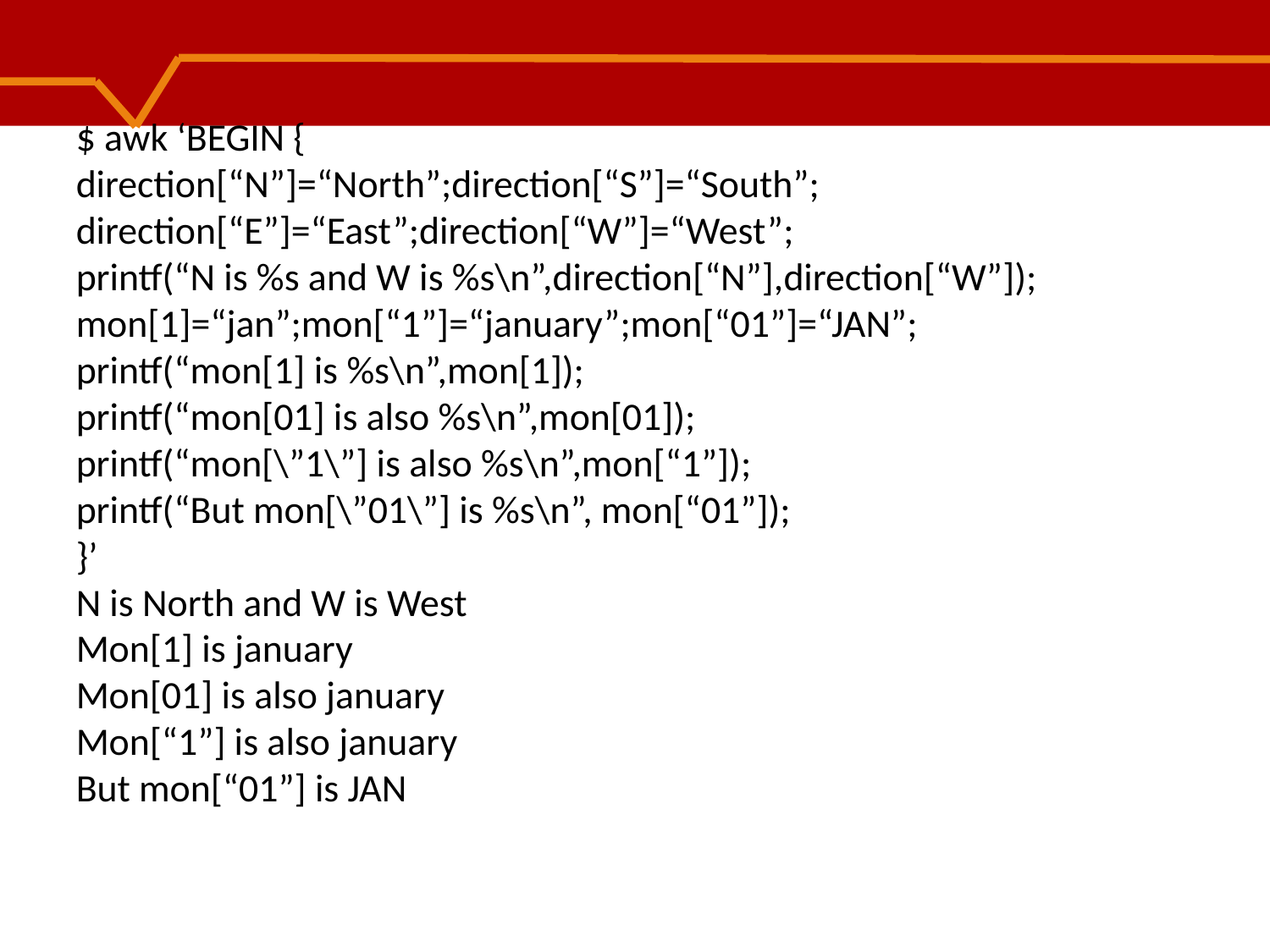

$ awk ‘BEGIN {
direction[“N”]=“North”;direction[“S”]=“South”;
direction[“E”]=“East”;direction[“W”]=“West”;
printf(“N is %s and W is %s\n”,direction[“N”],direction[“W”]);
mon[1]=“jan”;mon[“1”]=“january”;mon[“01”]=“JAN”;
printf(“mon[1] is %s\n”,mon[1]);
printf(“mon[01] is also %s\n”,mon[01]);
printf(“mon[\”1\”] is also %s\n”,mon[“1”]);
printf(“But mon[\”01\”] is %s\n”, mon[“01”]);
}’
N is North and W is West
Mon[1] is january
Mon[01] is also january
Mon[“1”] is also january
But mon[“01”] is JAN